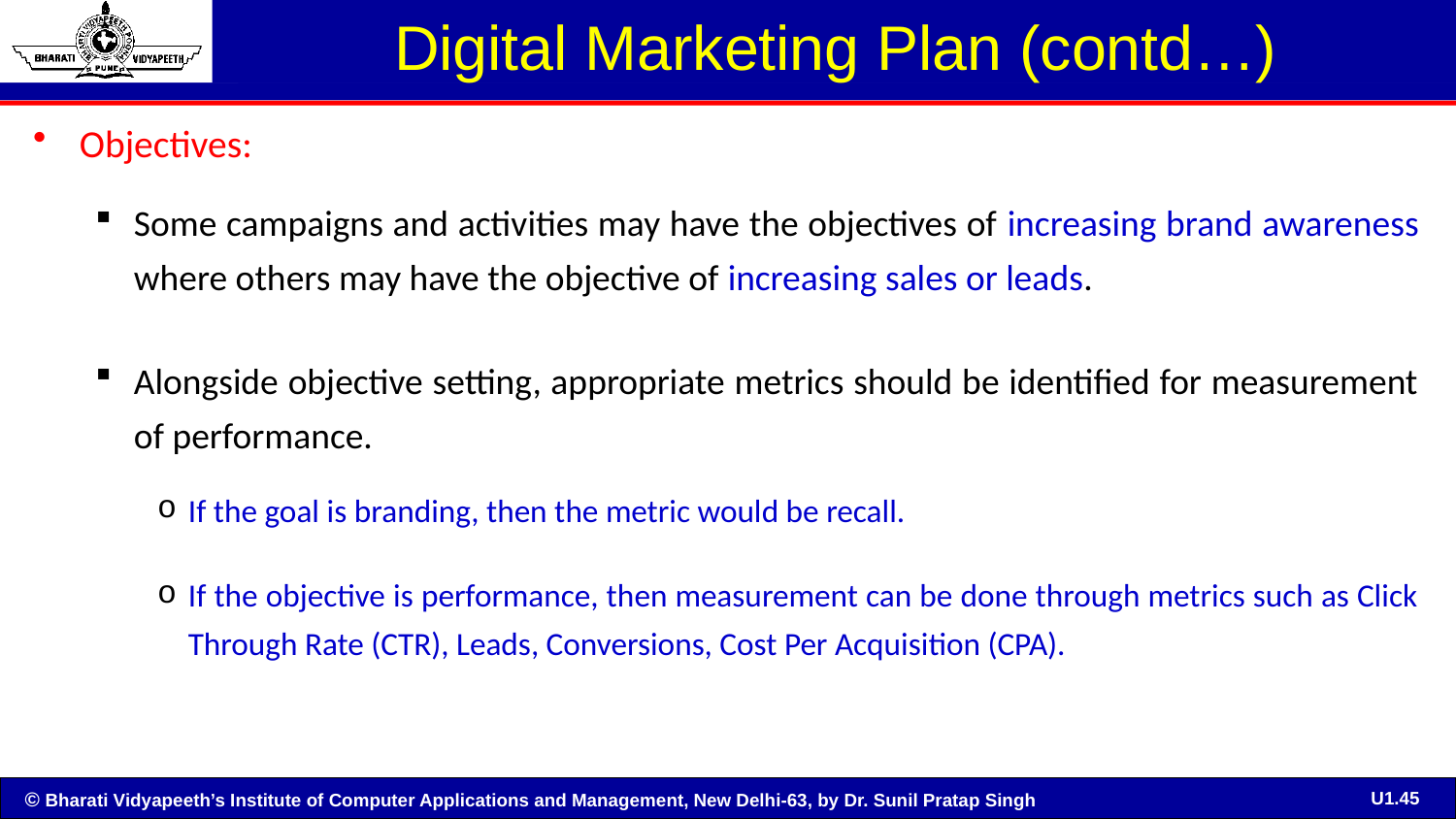

# Digital Marketing Plan (contd…)
Objectives:
Some campaigns and activities may have the objectives of increasing brand awareness where others may have the objective of increasing sales or leads.
Alongside objective setting, appropriate metrics should be identified for measurement of performance.
If the goal is branding, then the metric would be recall.
If the objective is performance, then measurement can be done through metrics such as Click Through Rate (CTR), Leads, Conversions, Cost Per Acquisition (CPA).